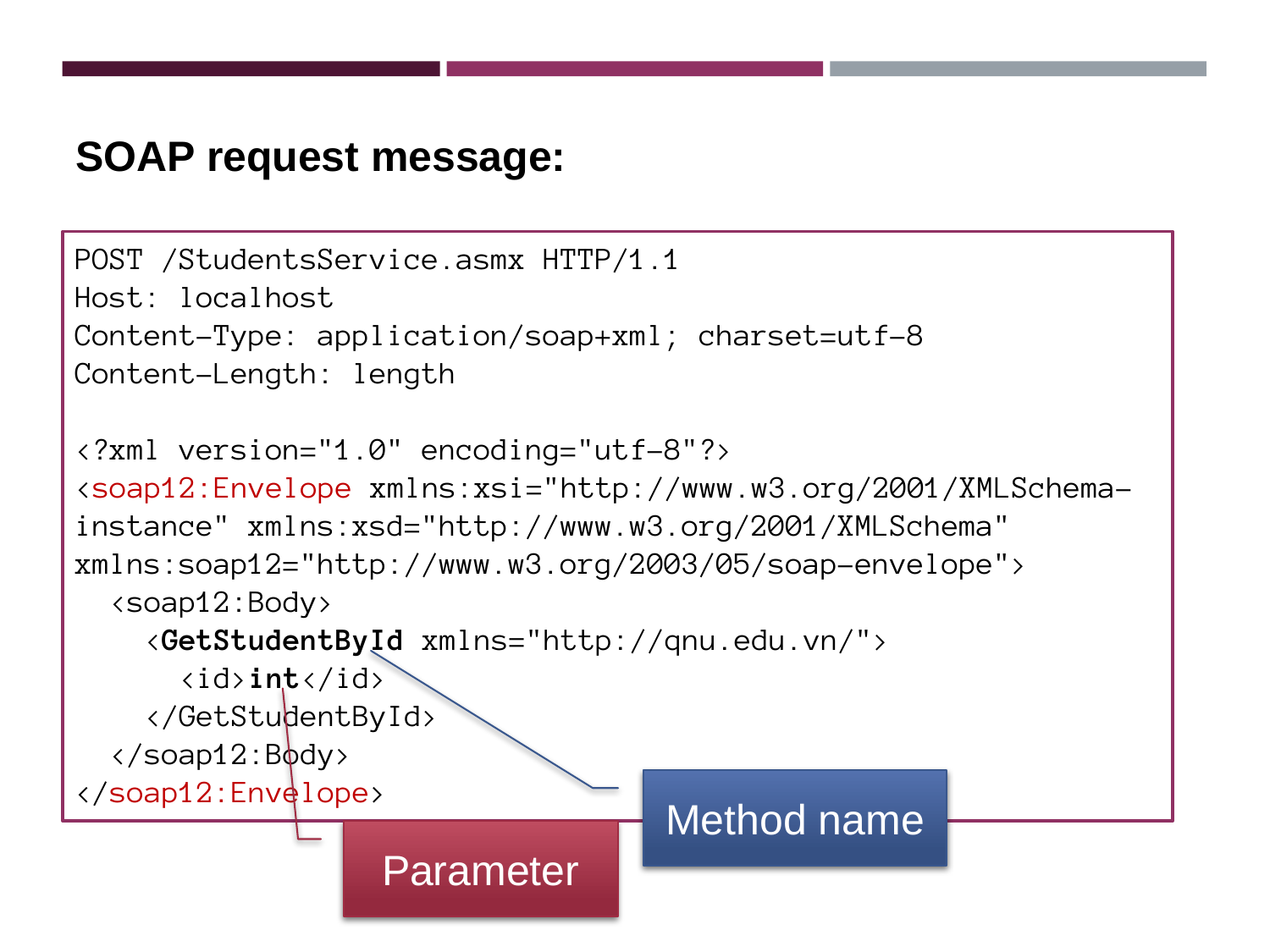

SOAP request message:
POST /StudentsService.asmx HTTP/1.1
Host: localhost
Content-Type: application/soap+xml; charset=utf-8
Content-Length: length

<?xml version="1.0" encoding="utf-8"?>
<soap12:Envelope xmlns:xsi="http://www.w3.org/2001/XMLSchema-instance" xmlns:xsd="http://www.w3.org/2001/XMLSchema" xmlns:soap12="http://www.w3.org/2003/05/soap-envelope">
  <soap12:Body>
    <GetStudentById xmlns="http://qnu.edu.vn/">
      <id>int</id>
    </GetStudentById>
  </soap12:Body>
</soap12:Envelope>
Method name
Parameter